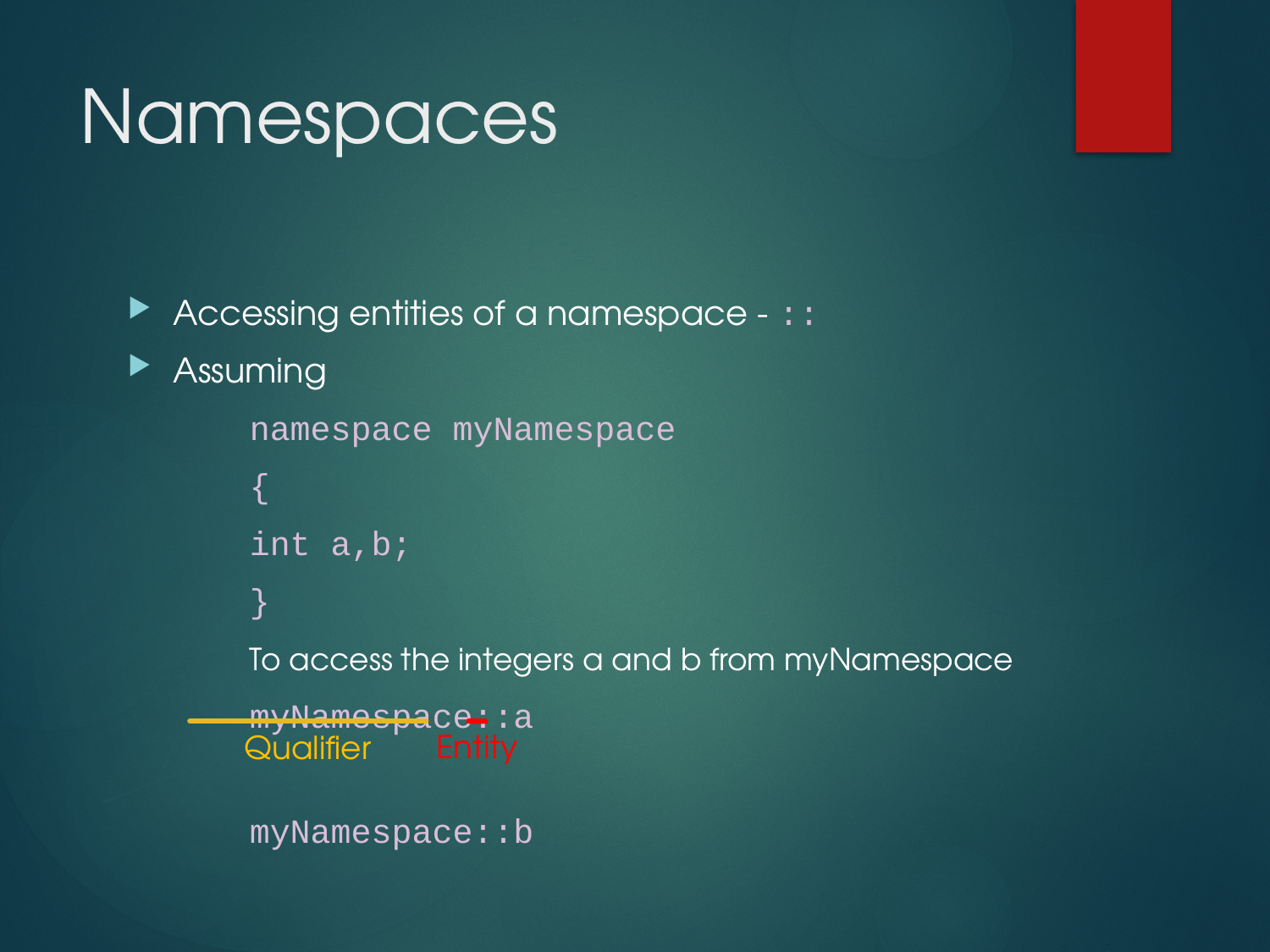

# Namespaces
Accessing entities of a namespace - ::
Assuming
	namespace myNamespace
	{
		int a,b;
	}
	To access the integers a and b from myNamespace
	myNamespace::a

	myNamespace::b
Entity
Qualifier